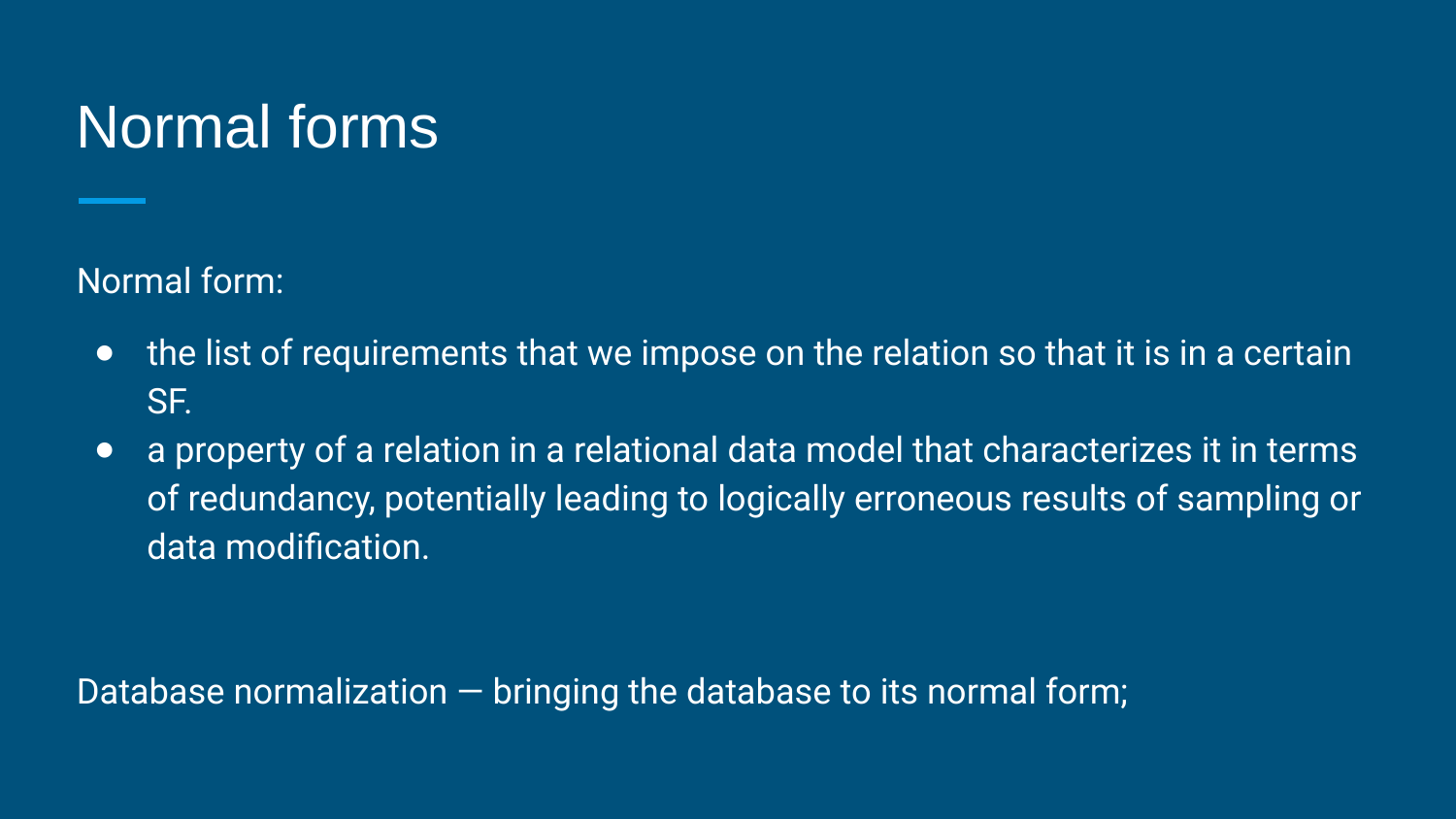

# Normal forms
Normal form:
the list of requirements that we impose on the relation so that it is in a certain SF.
a property of a relation in a relational data model that characterizes it in terms of redundancy, potentially leading to logically erroneous results of sampling or data modification.

Database normalization — bringing the database to its normal form;